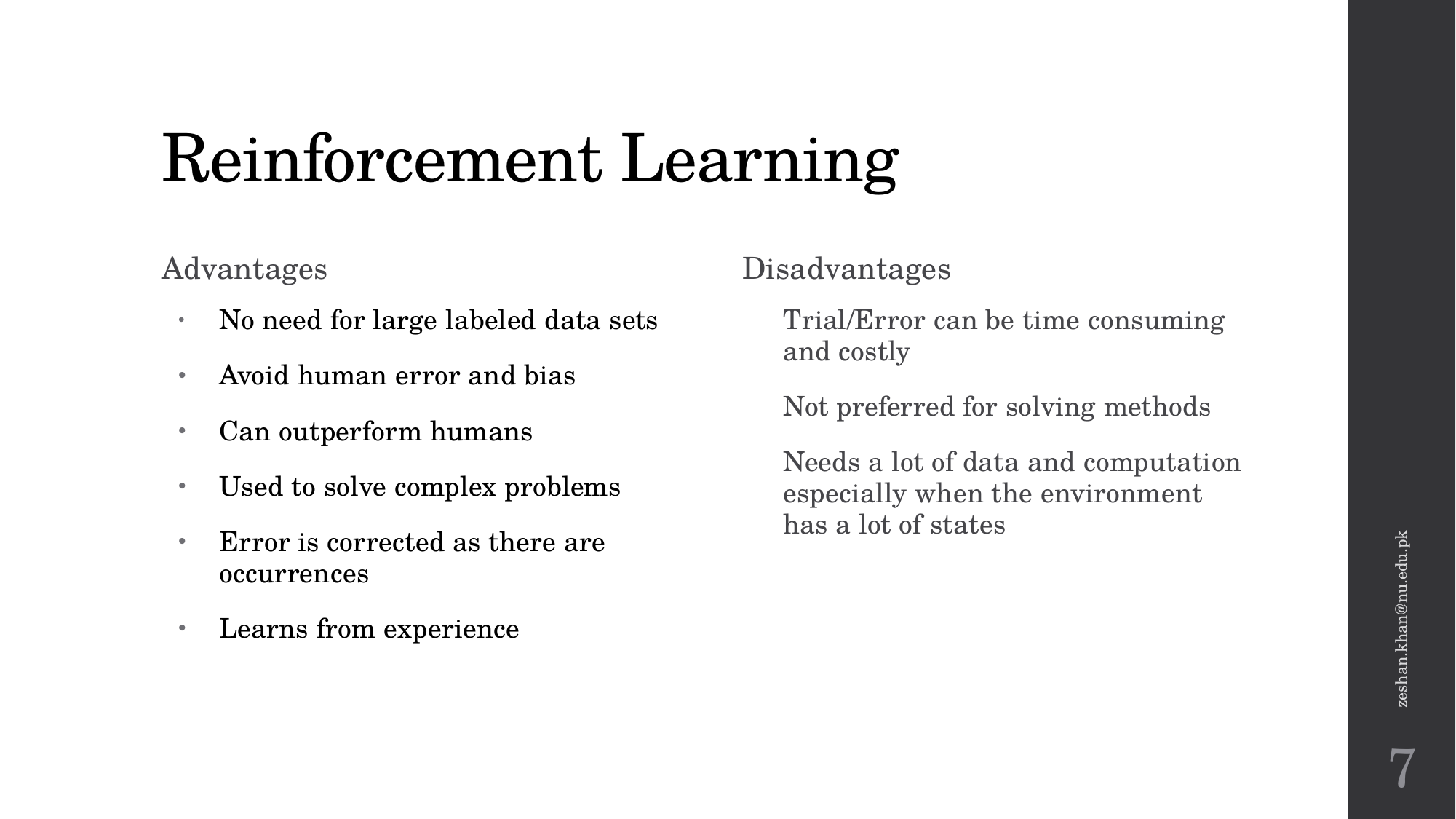

# Reinforcement Learning
Advantages
Disadvantages
No need for large labeled data sets
Avoid human error and bias
Can outperform humans
Used to solve complex problems
Error is corrected as there are occurrences
Learns from experience
Trial/Error can be time consuming and costly
Not preferred for solving methods
Needs a lot of data and computation especially when the environment has a lot of states
zeshan.khan@nu.edu.pk
7